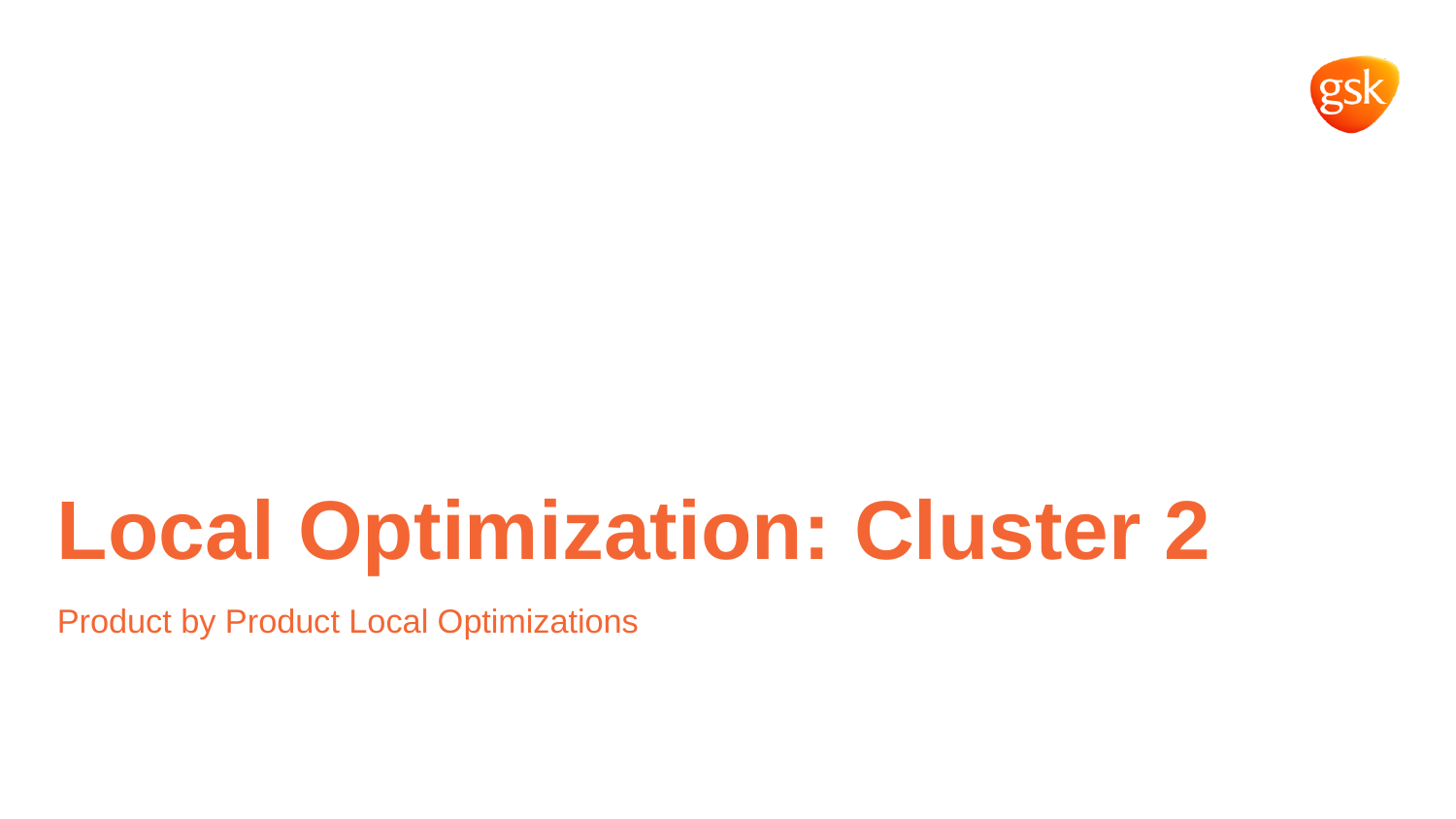

Local Optimization: Cluster 2
Product by Product Local Optimizations